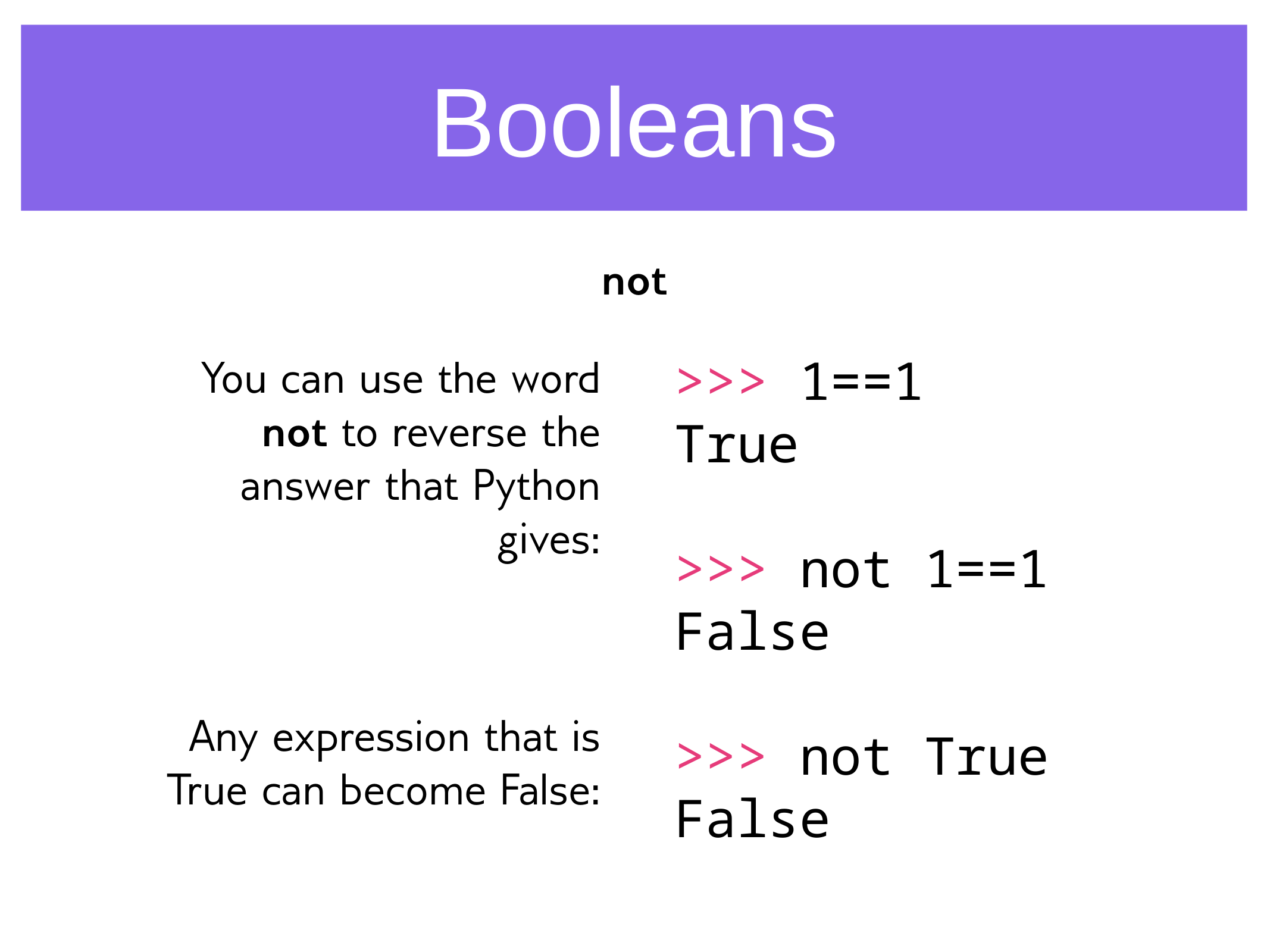

Booleans
not
You can use the word not to reverse the answer that Python gives:

Any expression that is True can become False:
>>> 1==1
True

>>> not 1==1
False

>>> not True
False